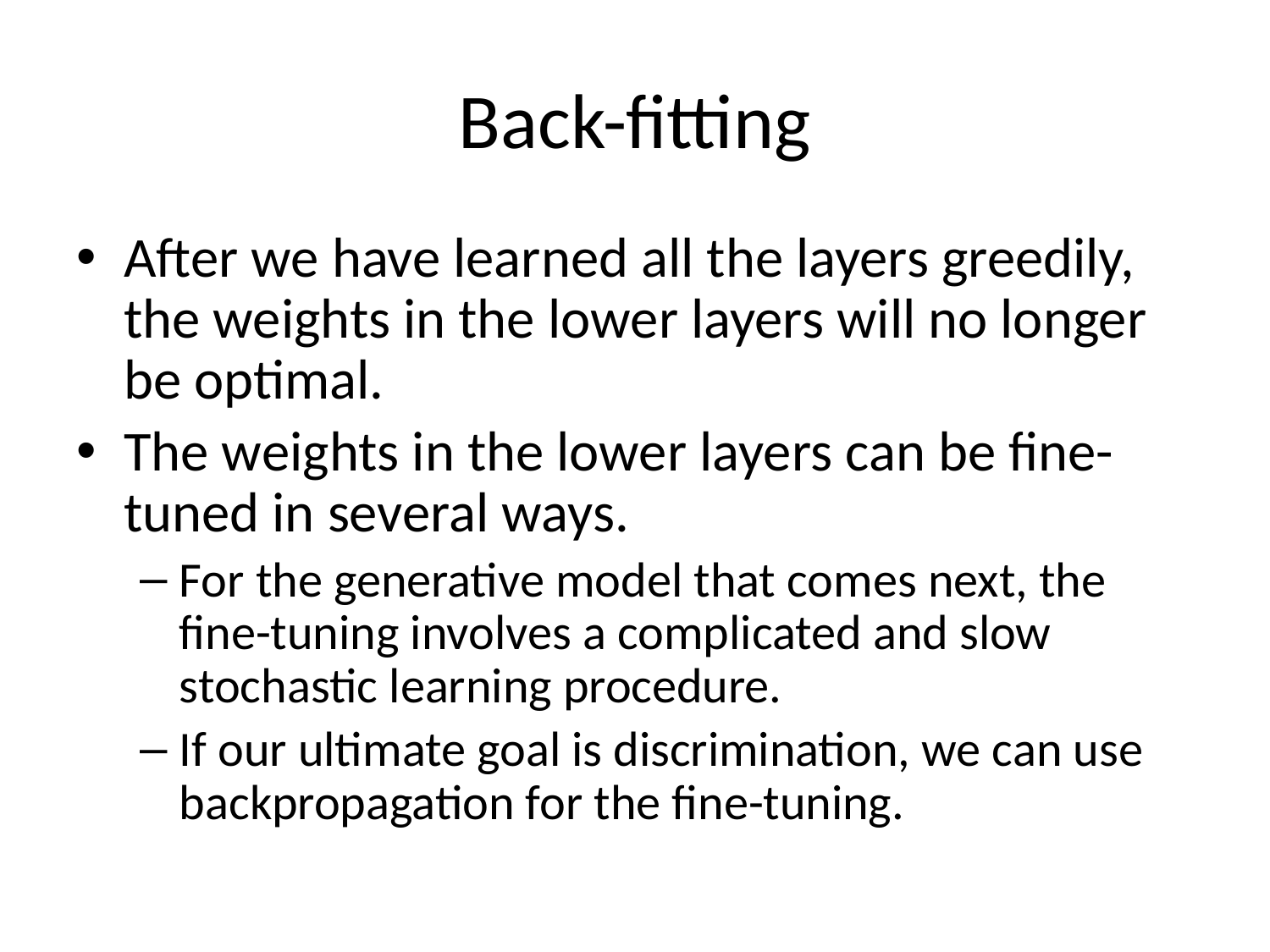

# Back-fitting
After we have learned all the layers greedily, the weights in the lower layers will no longer be optimal.
The weights in the lower layers can be fine-tuned in several ways.
For the generative model that comes next, the fine-tuning involves a complicated and slow stochastic learning procedure.
If our ultimate goal is discrimination, we can use backpropagation for the fine-tuning.